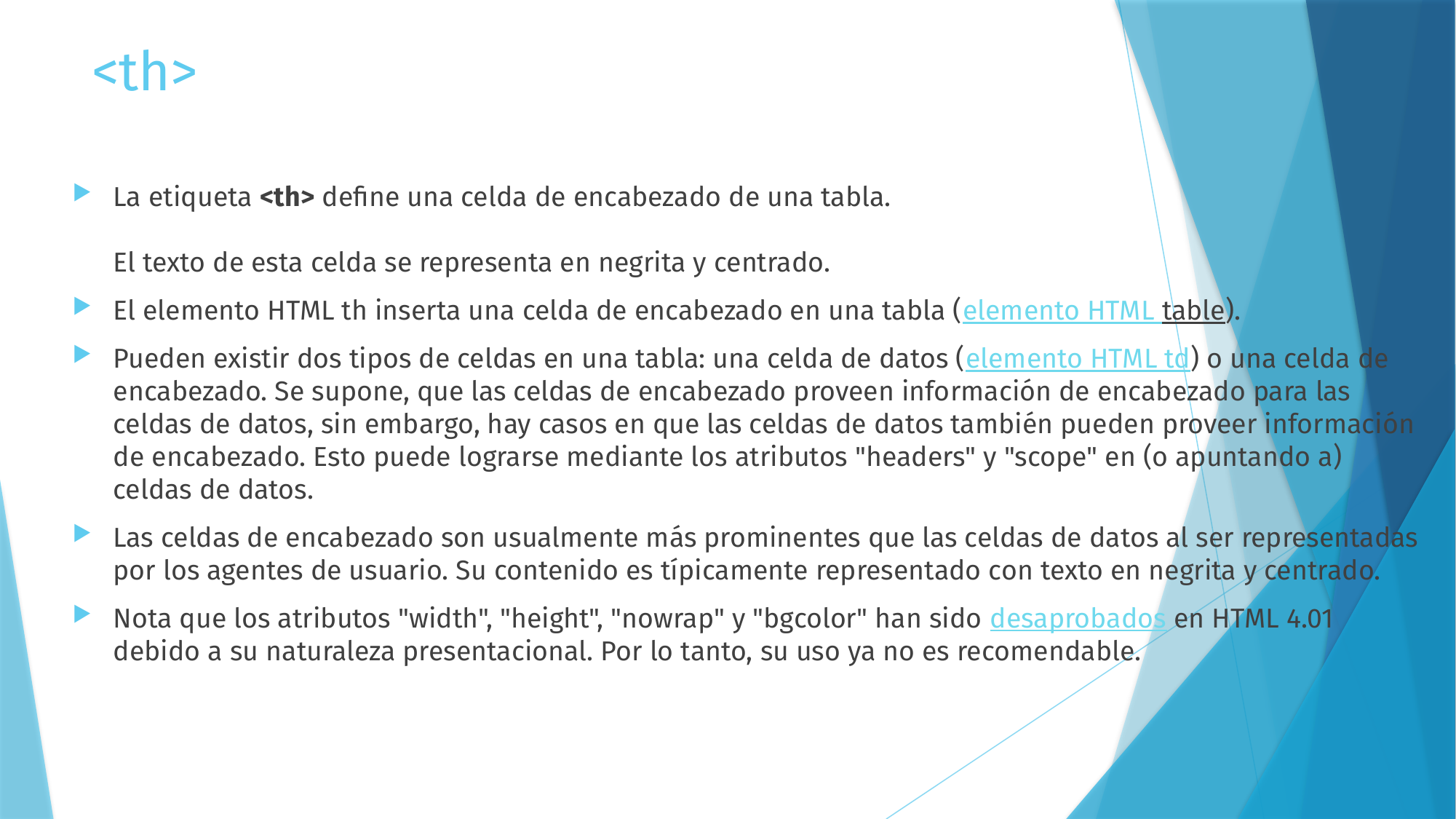

# <th>
La etiqueta <th> define una celda de encabezado de una tabla.
El texto de esta celda se representa en negrita y centrado.
El elemento HTML th inserta una celda de encabezado en una tabla (elemento HTML table).
Pueden existir dos tipos de celdas en una tabla: una celda de datos (elemento HTML td) o una celda de encabezado. Se supone, que las celdas de encabezado proveen información de encabezado para las celdas de datos, sin embargo, hay casos en que las celdas de datos también pueden proveer información de encabezado. Esto puede lograrse mediante los atributos "headers" y "scope" en (o apuntando a) celdas de datos.
Las celdas de encabezado son usualmente más prominentes que las celdas de datos al ser representadas por los agentes de usuario. Su contenido es típicamente representado con texto en negrita y centrado.
Nota que los atributos "width", "height", "nowrap" y "bgcolor" han sido desaprobados en HTML 4.01 debido a su naturaleza presentacional. Por lo tanto, su uso ya no es recomendable.